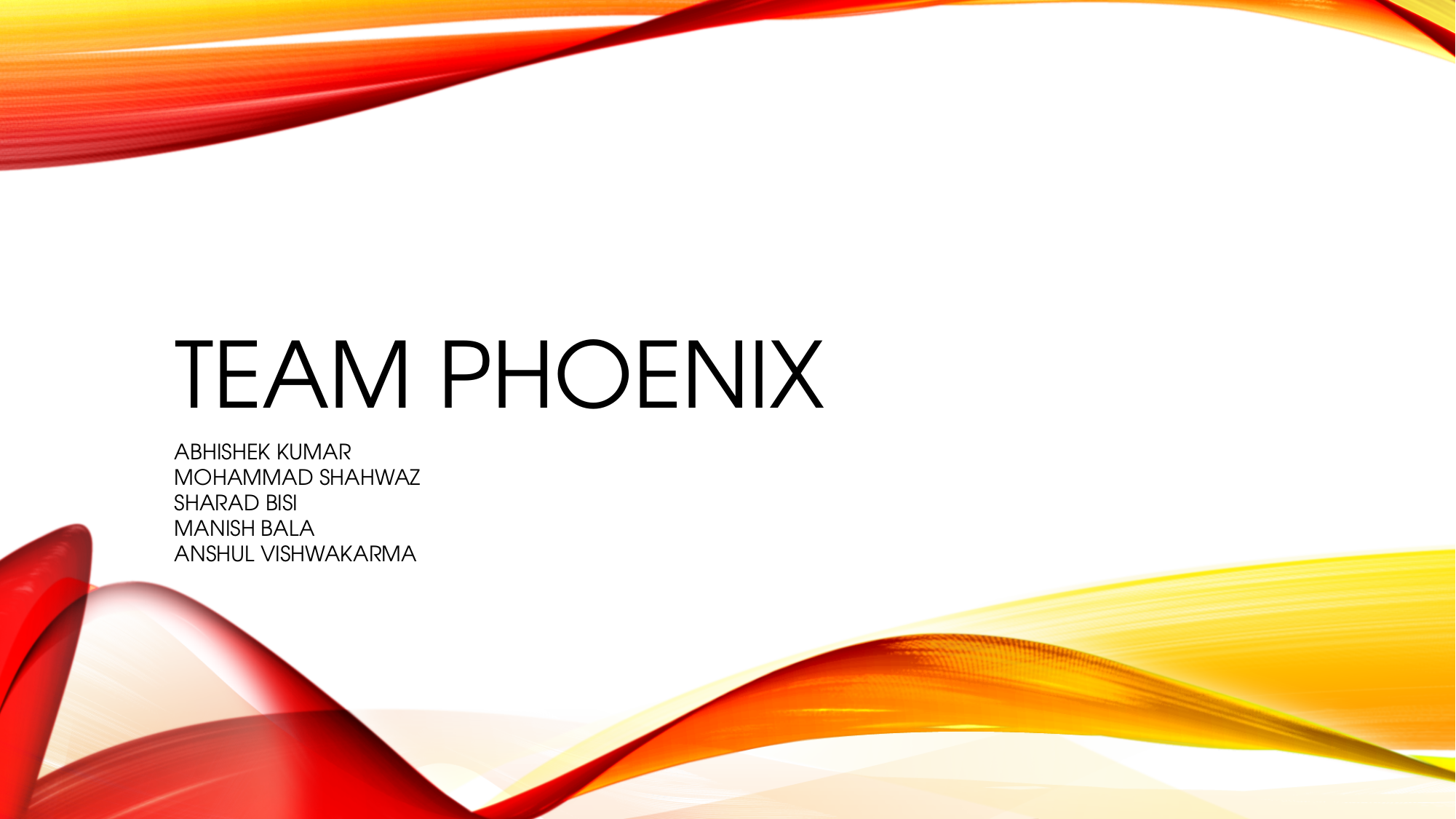

# TEAM PHOENIX
ABHISHEK KUMAR
MOHAMMAD SHAHWAZ
SHARAD BISI
MANISH BALA
ANSHUL VISHWAKARMA